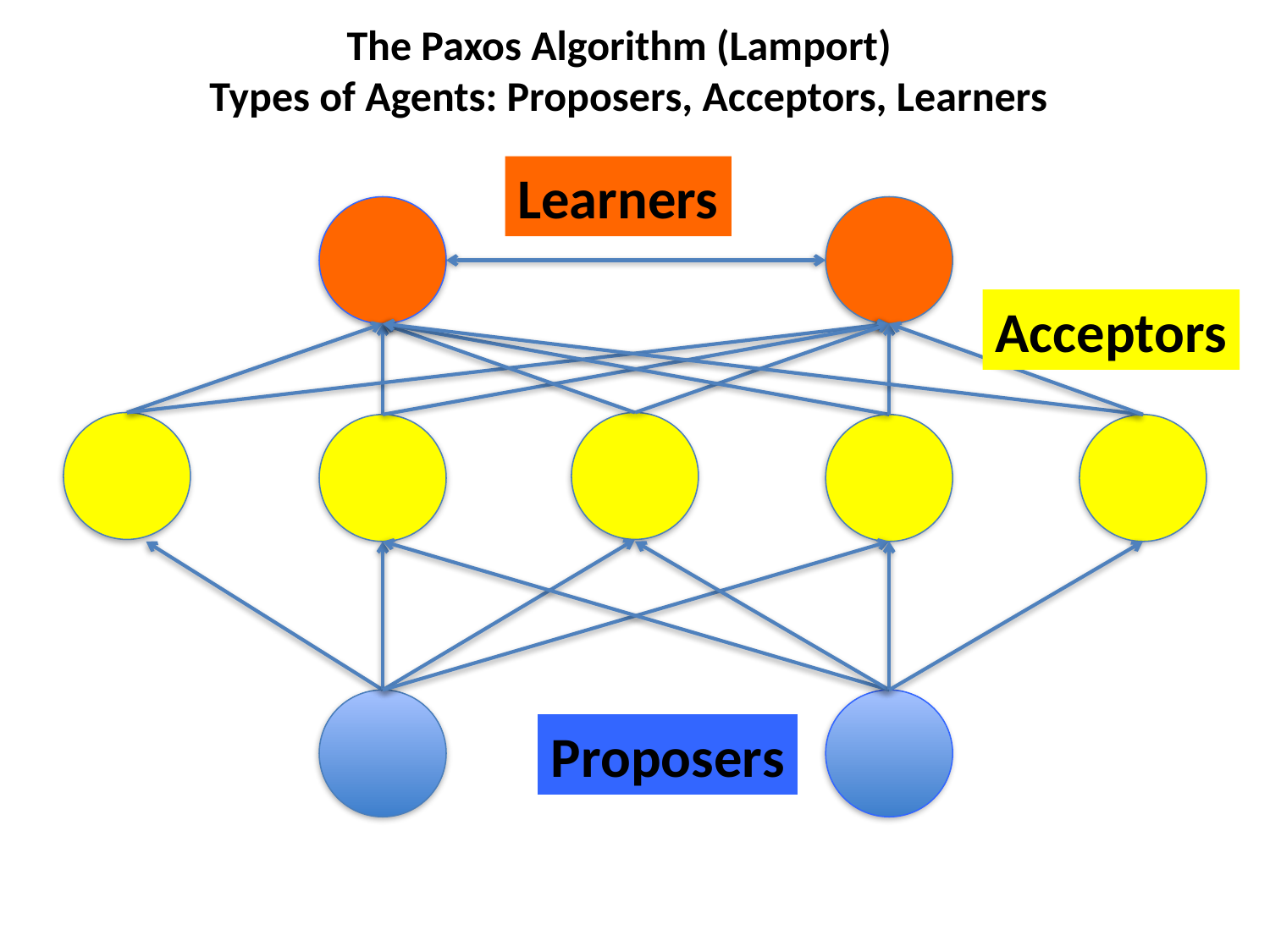

# The Paxos Algorithm (Lamport) Types of Agents: Proposers, Acceptors, Learners
Learners

Acceptors

Proposers